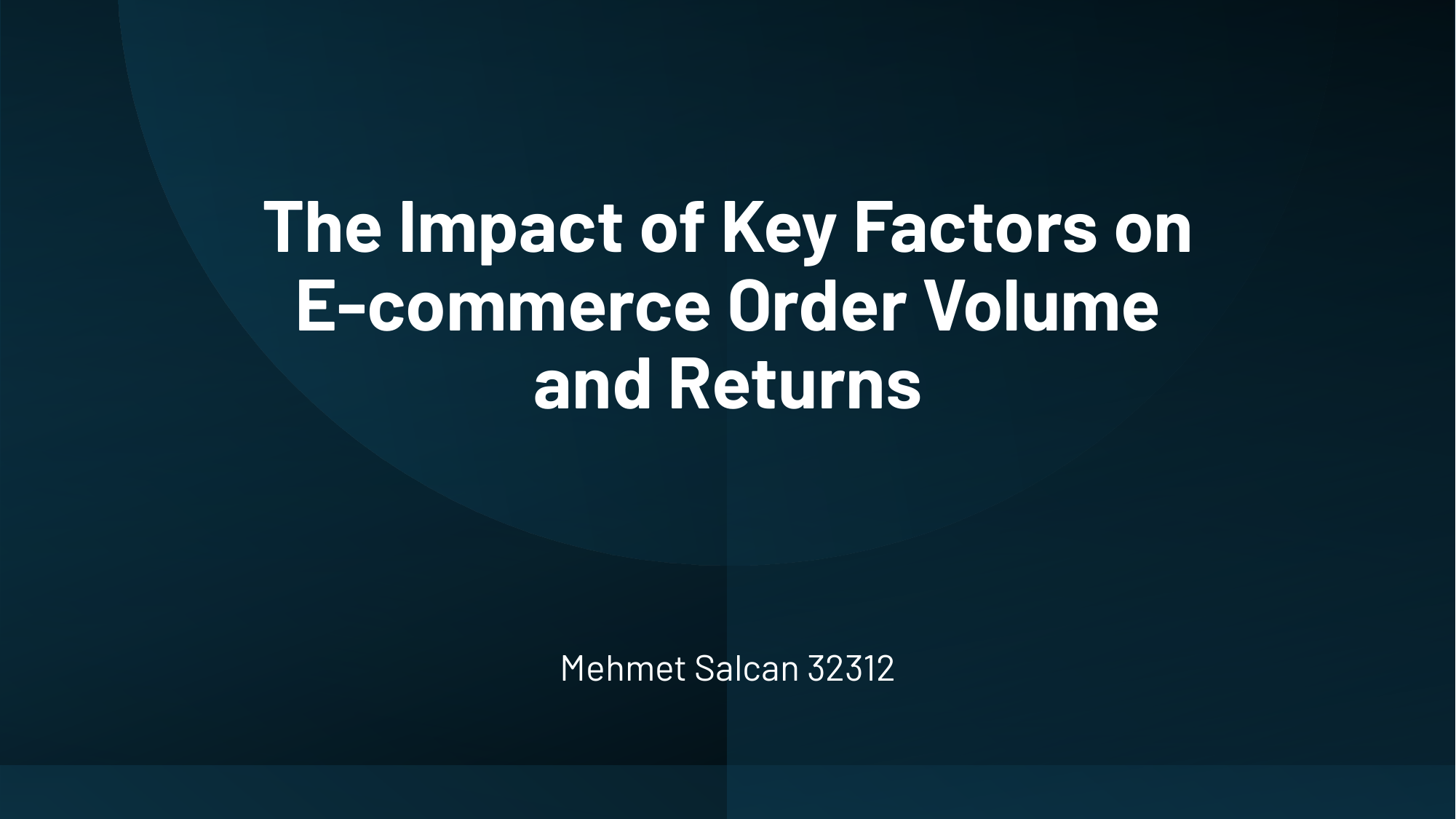

# The Impact of Key Factors on E-commerce Order Volume and Returns
Mehmet Salcan 32312